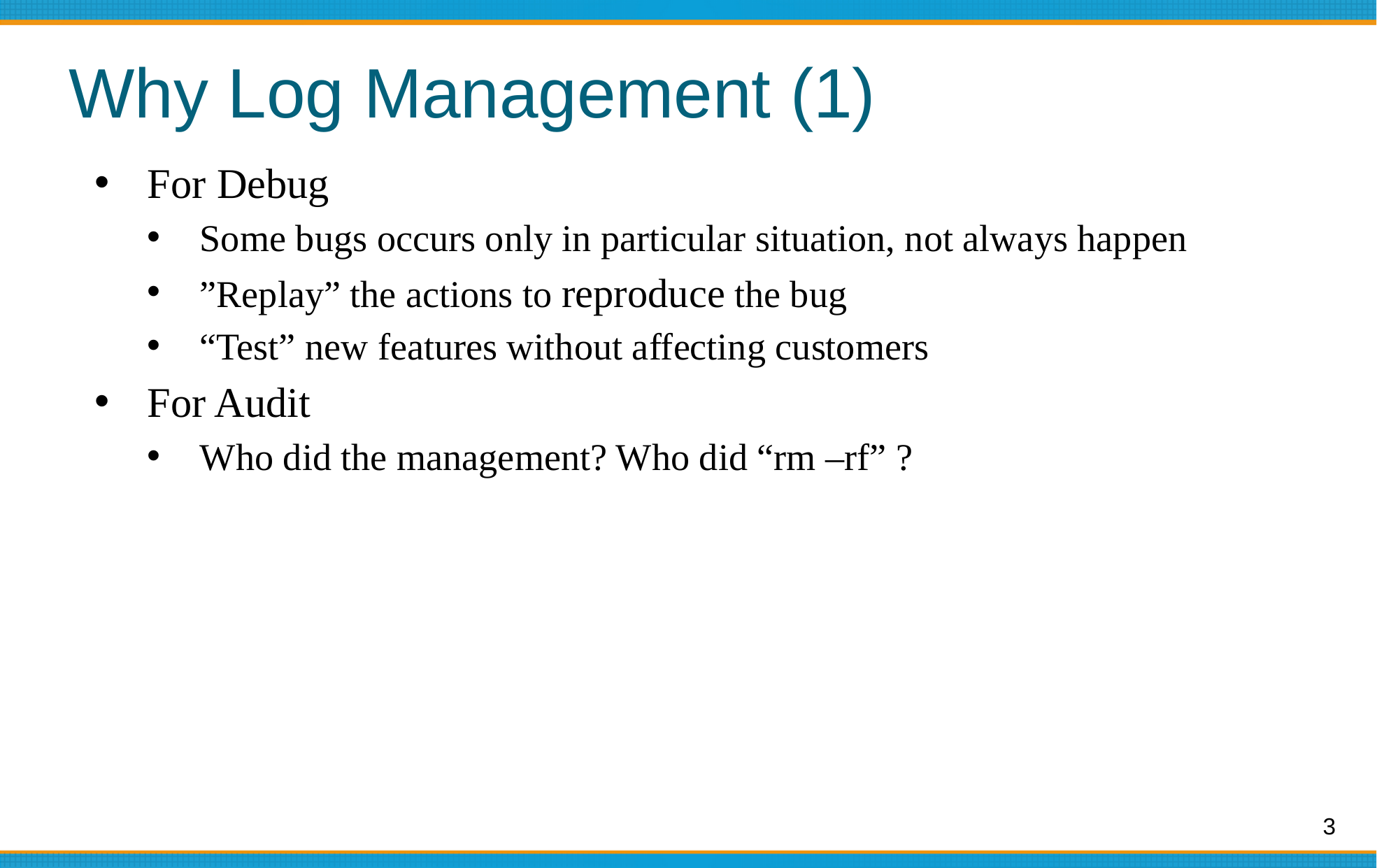

# Why Log Management (1)
For Debug
Some bugs occurs only in particular situation, not always happen
”Replay” the actions to reproduce the bug
“Test” new features without affecting customers
For Audit
Who did the management? Who did “rm –rf” ?

3